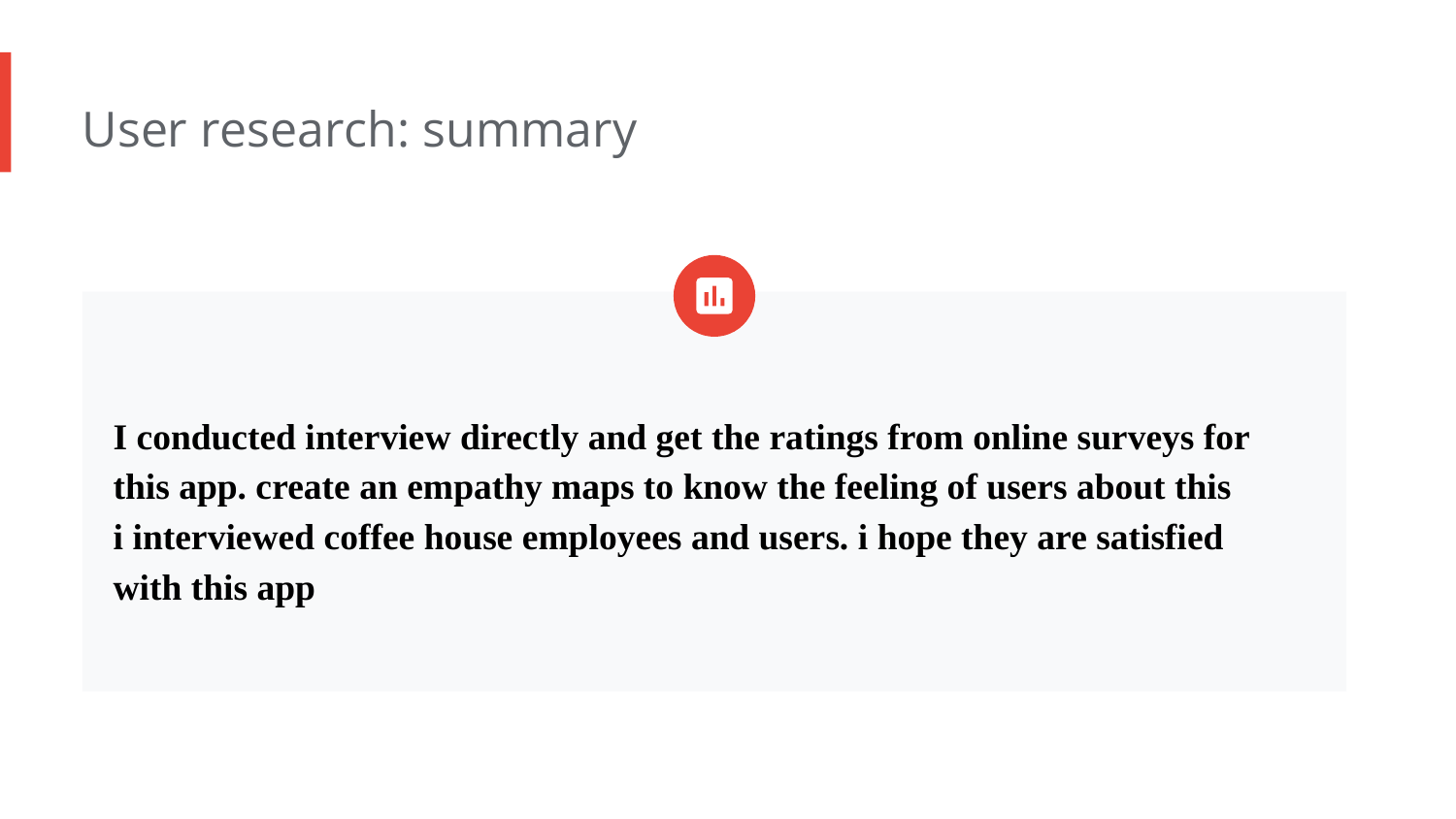

User research: summary

I conducted interview directly and get the ratings from online surveys for this app. create an empathy maps to know the feeling of users about this
i interviewed coffee house employees and users. i hope they are satisfied with this app